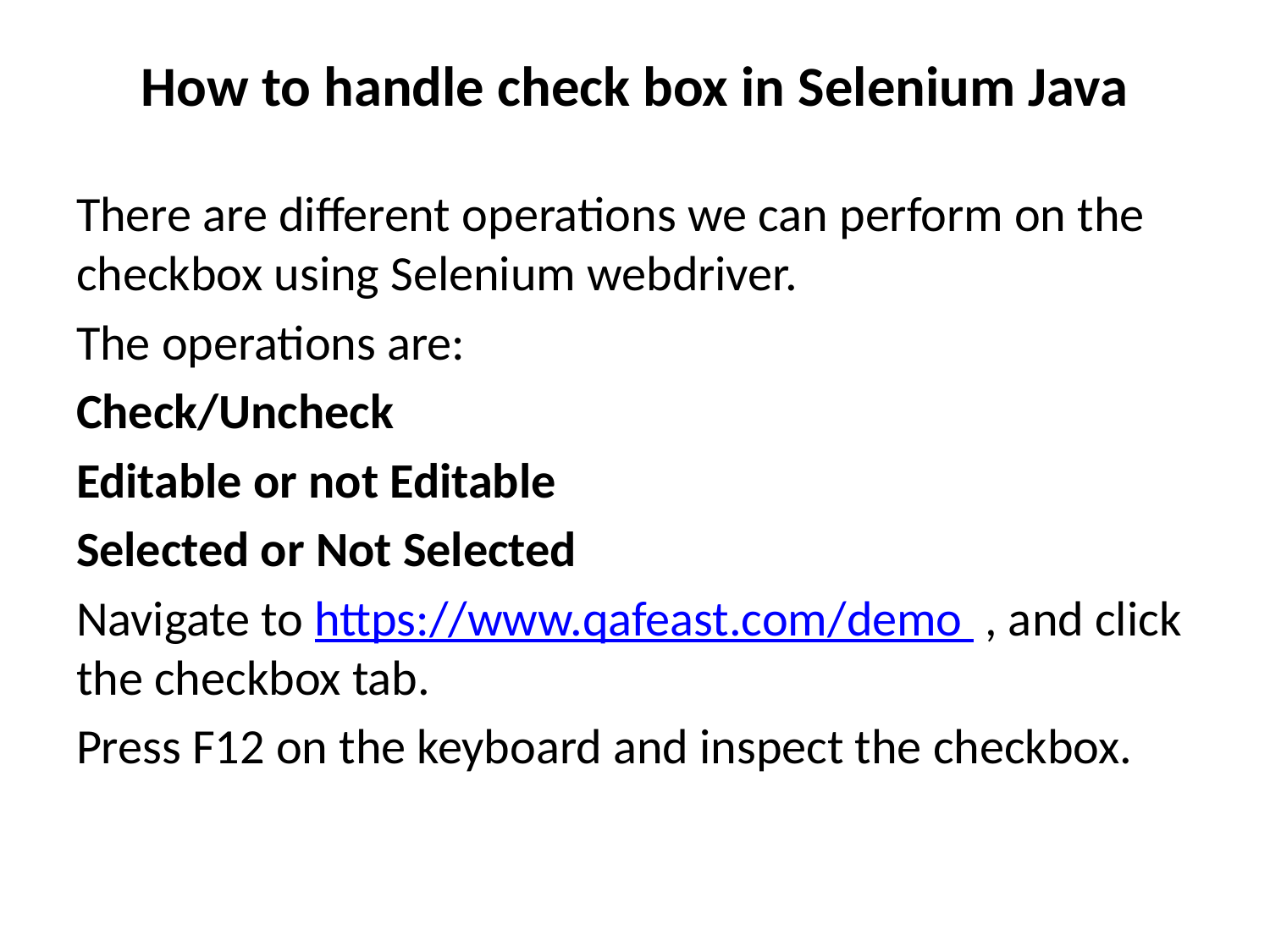

# How to handle check box in Selenium Java
There are different operations we can perform on the checkbox using Selenium webdriver.
The operations are:
Check/Uncheck
Editable or not Editable
Selected or Not Selected
Navigate to https://www.qafeast.com/demo  , and click the checkbox tab.
Press F12 on the keyboard and inspect the checkbox.